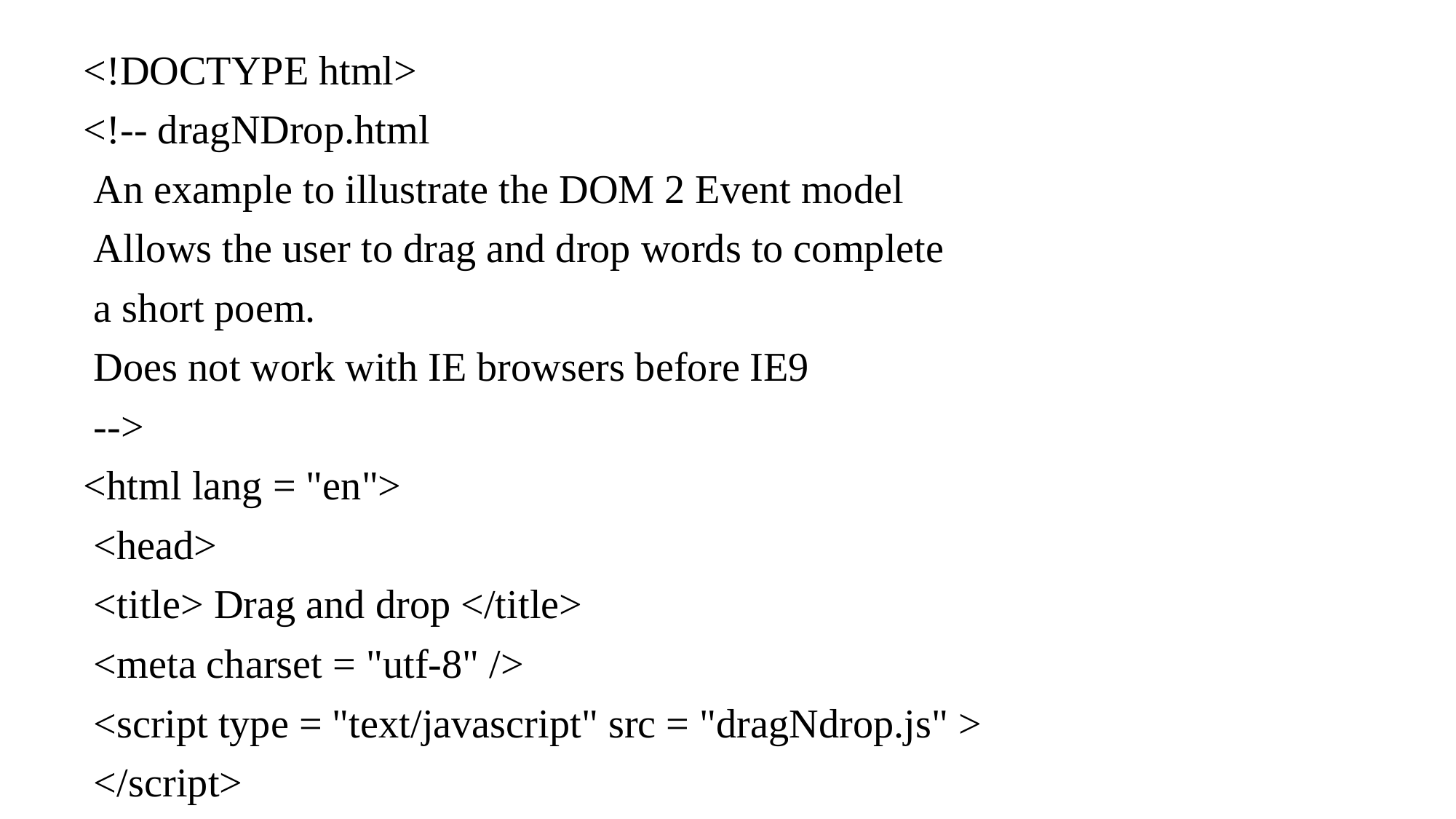

<!DOCTYPE html>
<!-- dragNDrop.html
 An example to illustrate the DOM 2 Event model
 Allows the user to drag and drop words to complete
 a short poem.
 Does not work with IE browsers before IE9
 -->
<html lang = "en">
 <head>
 <title> Drag and drop </title>
 <meta charset = "utf-8" />
 <script type = "text/javascript" src = "dragNdrop.js" >
 </script>